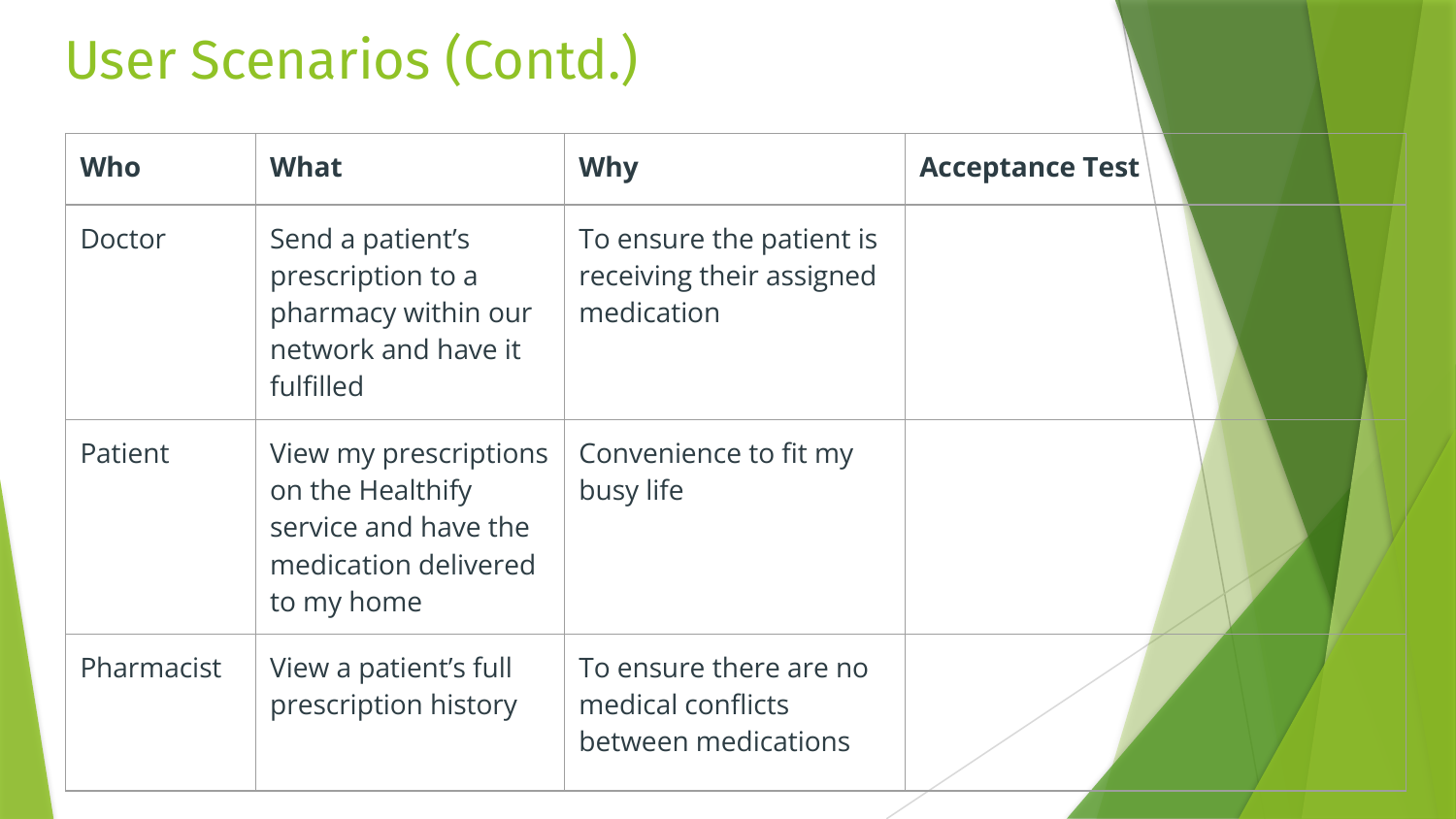

# User Scenarios (Contd.)
| Who | What | Why | Acceptance Test |
| --- | --- | --- | --- |
| Doctor | Send a patient’s prescription to a pharmacy within our network and have it fulfilled | To ensure the patient is receiving their assigned medication |  |
| Patient | View my prescriptions on the Healthify service and have the medication delivered to my home | Convenience to fit my busy life |  |
| Pharmacist | View a patient’s full prescription history | To ensure there are no medical conflicts between medications |  |